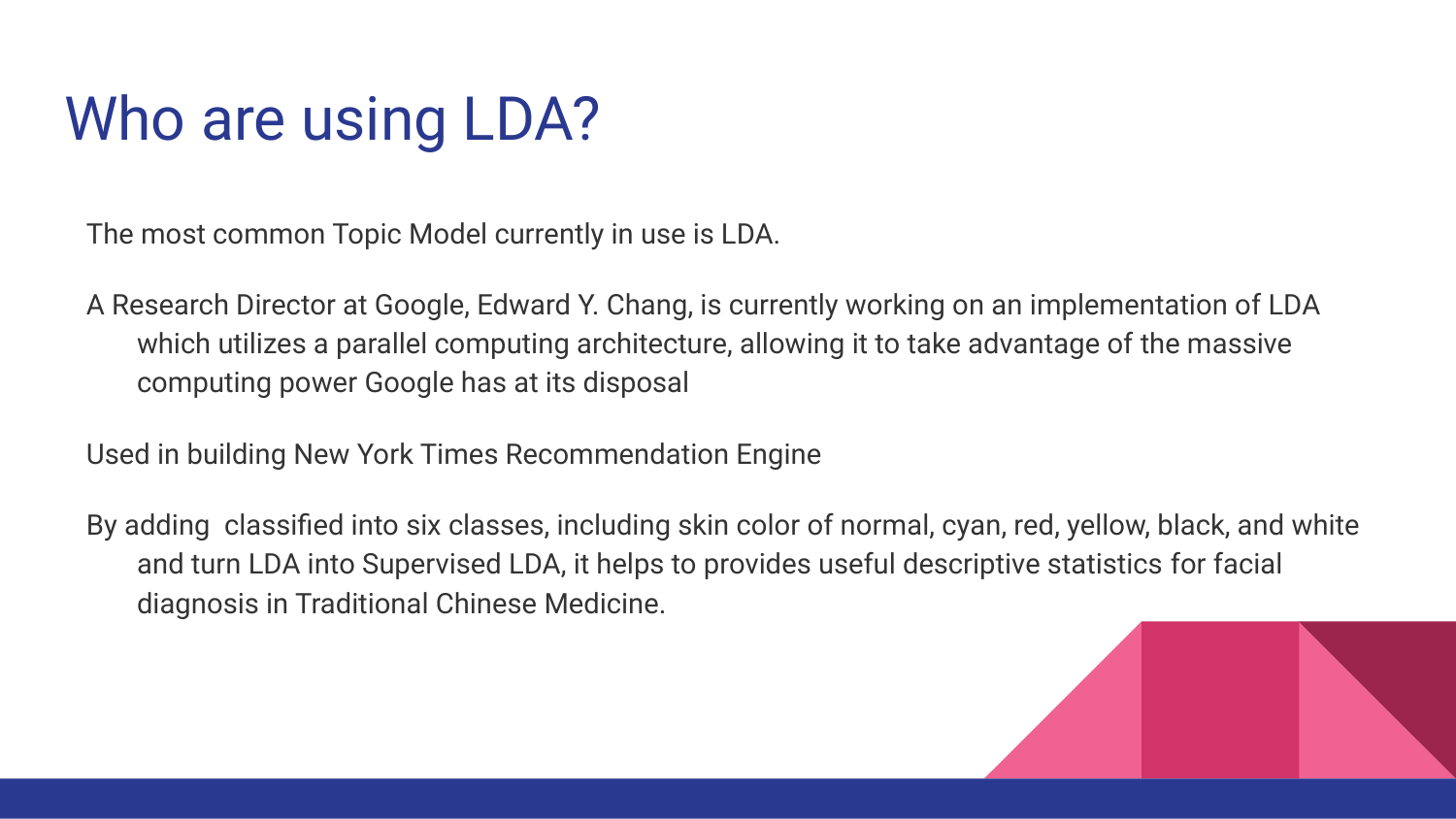

# Who are using LDA?
The most common Topic Model currently in use is LDA.
A Research Director at Google, Edward Y. Chang, is currently working on an implementation of LDA which utilizes a parallel computing architecture, allowing it to take advantage of the massive computing power Google has at its disposal
Used in building New York Times Recommendation Engine
By adding  classified into six classes, including skin color of normal, cyan, red, yellow, black, and white and turn LDA into Supervised LDA, it helps to provides useful descriptive statistics for facial diagnosis in Traditional Chinese Medicine.